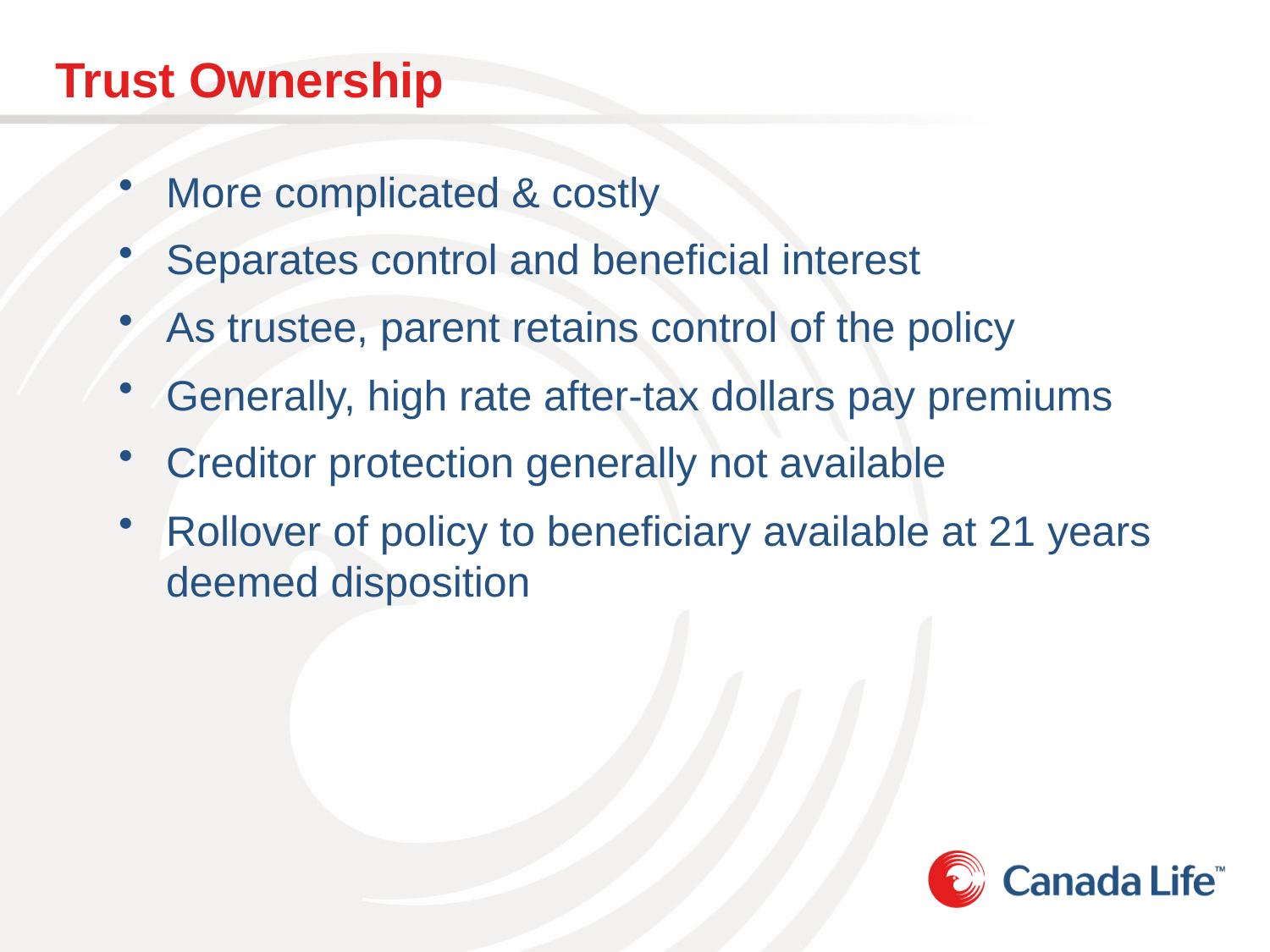

# Trust Ownership
More complicated & costly
Separates control and beneficial interest
As trustee, parent retains control of the policy
Generally, high rate after-tax dollars pay premiums
Creditor protection generally not available
Rollover of policy to beneficiary available at 21 years deemed disposition